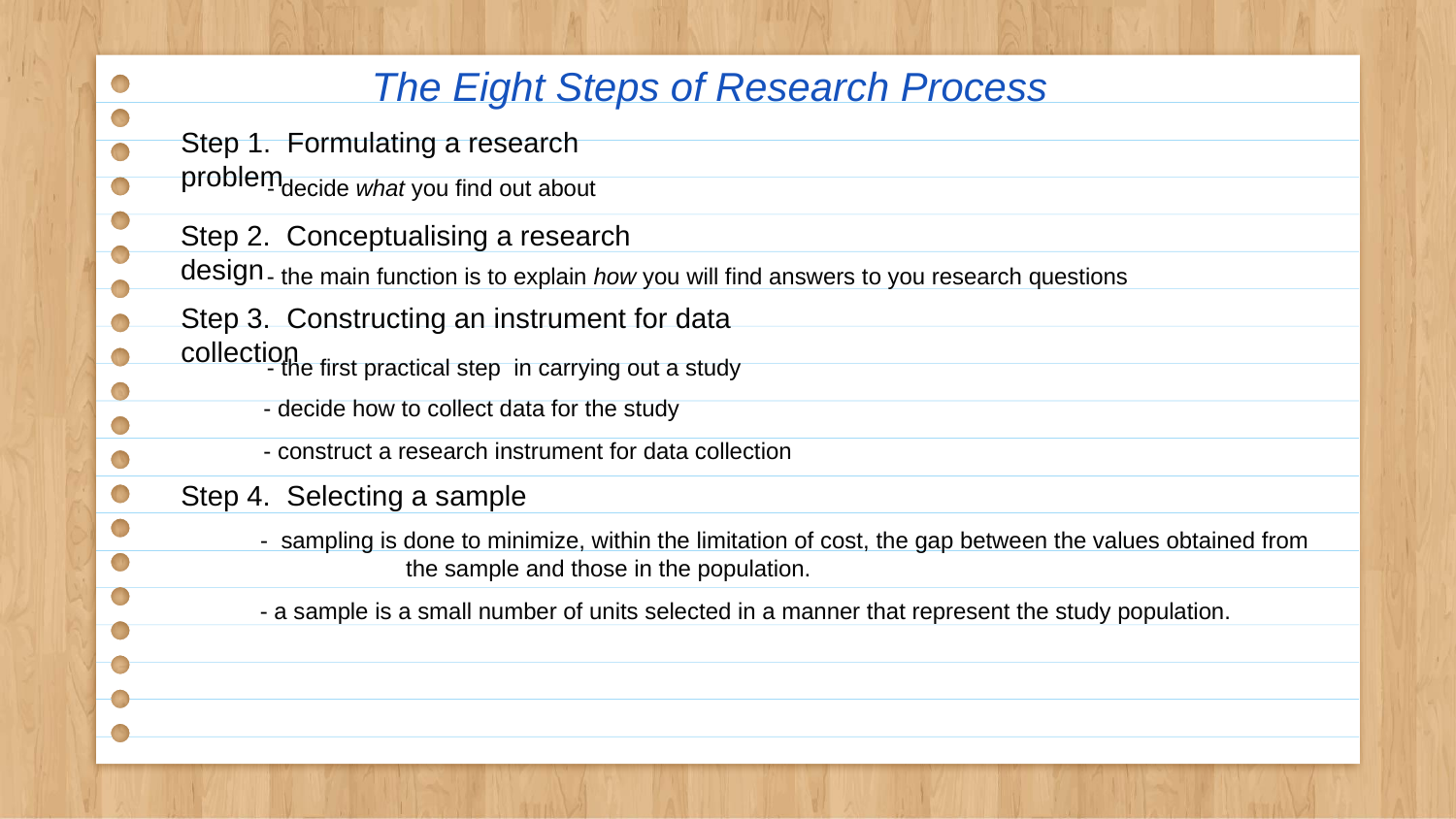

The Eight Steps of Research Process
Step 1.  Formulating a research problem
- decide what you find out about
Step 2.  Conceptualising a research design
- the main function is to explain how you will find answers to you research questions

Step 3.  Constructing an instrument for data collection
- the first practical step  in carrying out a study

- decide how to collect data for the study
- construct a research instrument for data collection
Step 4.  Selecting a sample
-  sampling is done to minimize, within the limitation of cost, the gap between the values obtained from
	the sample and those in the population.
- a sample is a small number of units selected in a manner that represent the study population.